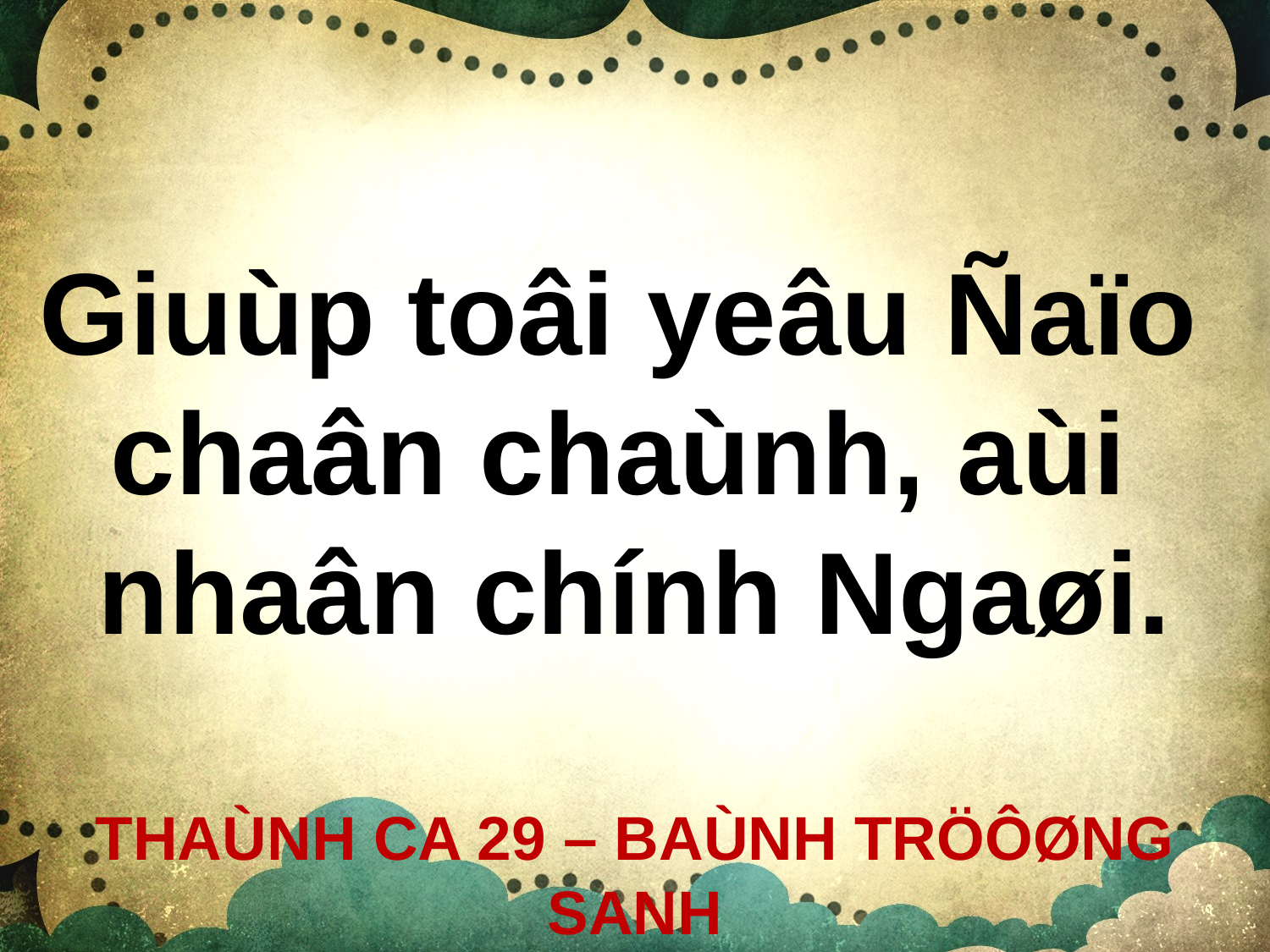

Giuùp toâi yeâu Ñaïo
chaân chaùnh, aùi
nhaân chính Ngaøi.
THAÙNH CA 29 – BAÙNH TRÖÔØNG SANH